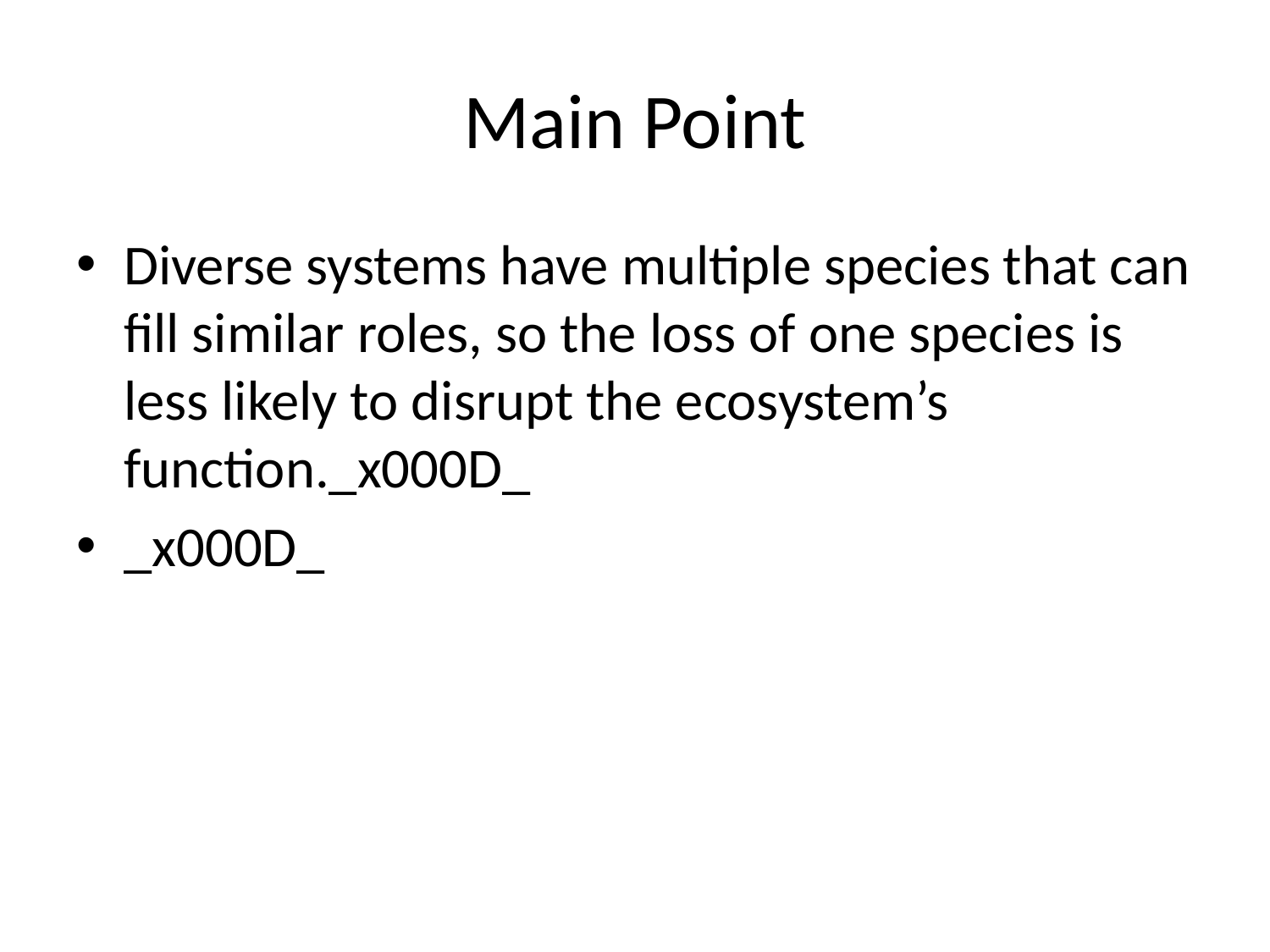

# Main Point
Diverse systems have multiple species that can fill similar roles, so the loss of one species is less likely to disrupt the ecosystem’s function._x000D_
_x000D_